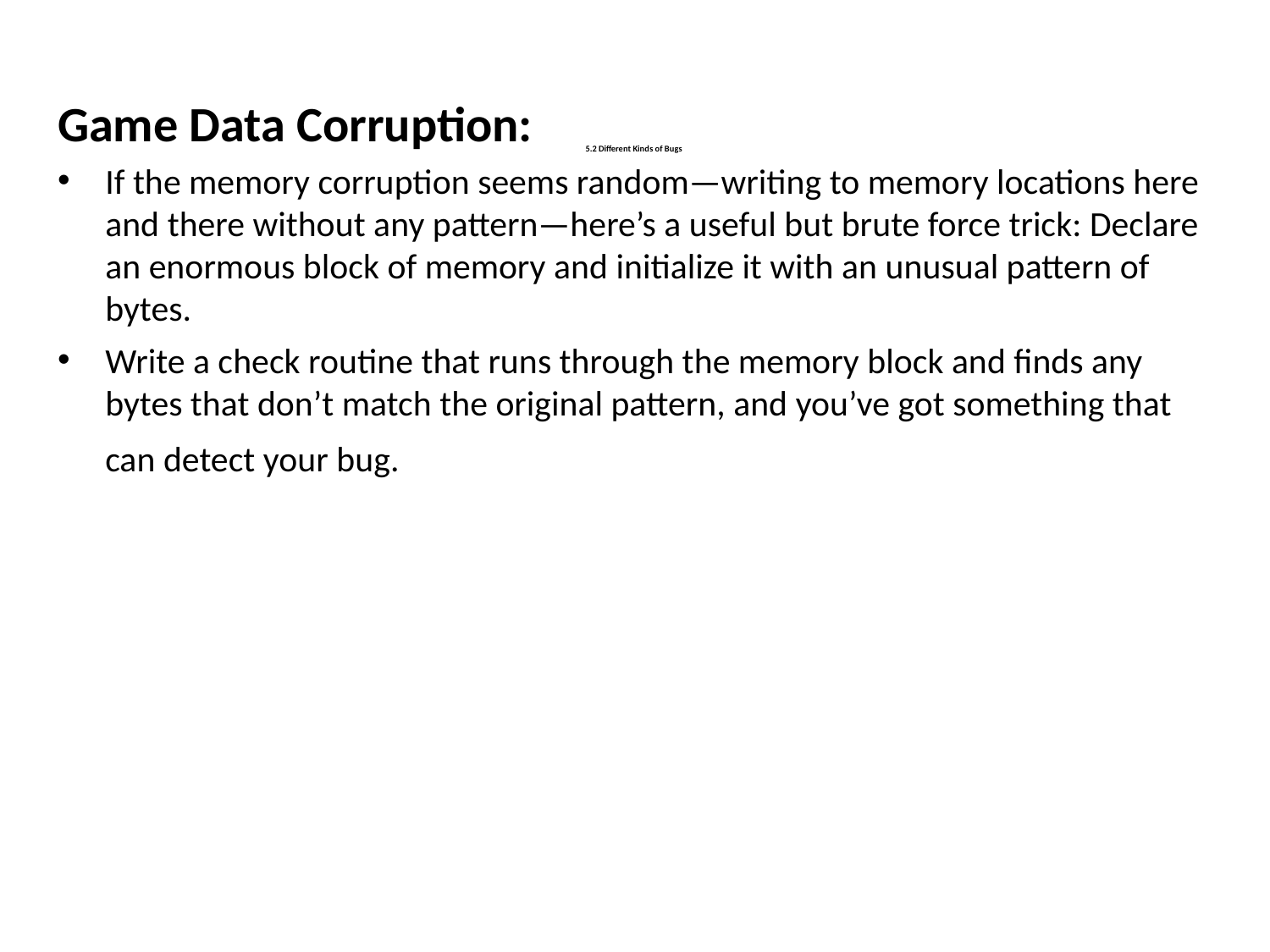

Game Data Corruption:
If the memory corruption seems random—writing to memory locations here and there without any pattern—here’s a useful but brute force trick: Declare an enormous block of memory and initialize it with an unusual pattern of bytes.
Write a check routine that runs through the memory block and finds any bytes that don’t match the original pattern, and you’ve got something that can detect your bug.

# 5.2 Different Kinds of Bugs